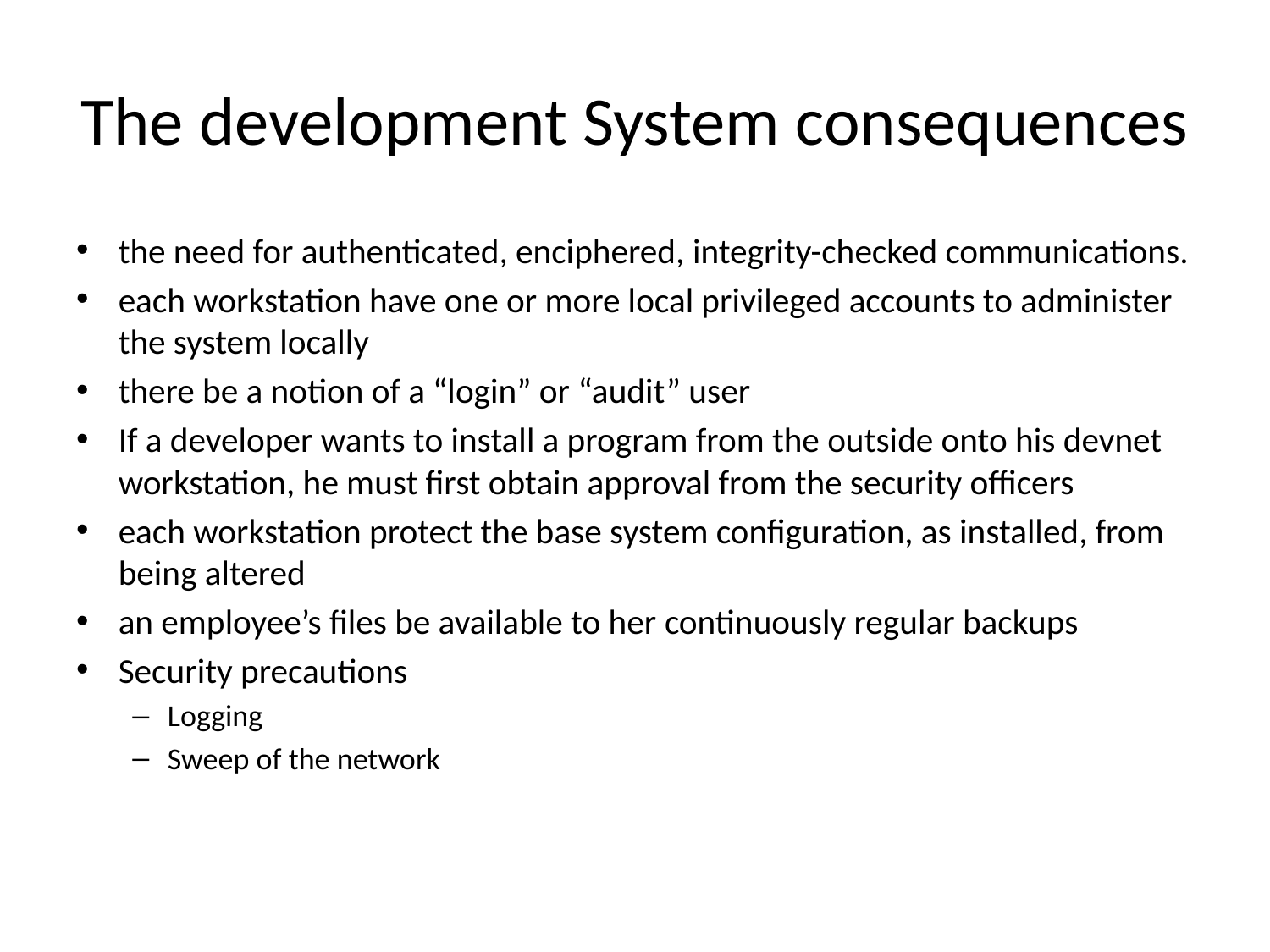

# The development System consequences
the need for authenticated, enciphered, integrity-checked communications.
each workstation have one or more local privileged accounts to administer the system locally
there be a notion of a “login” or “audit” user
If a developer wants to install a program from the outside onto his devnet workstation, he must first obtain approval from the security officers
each workstation protect the base system configuration, as installed, from being altered
an employee’s files be available to her continuously regular backups
Security precautions
Logging
Sweep of the network